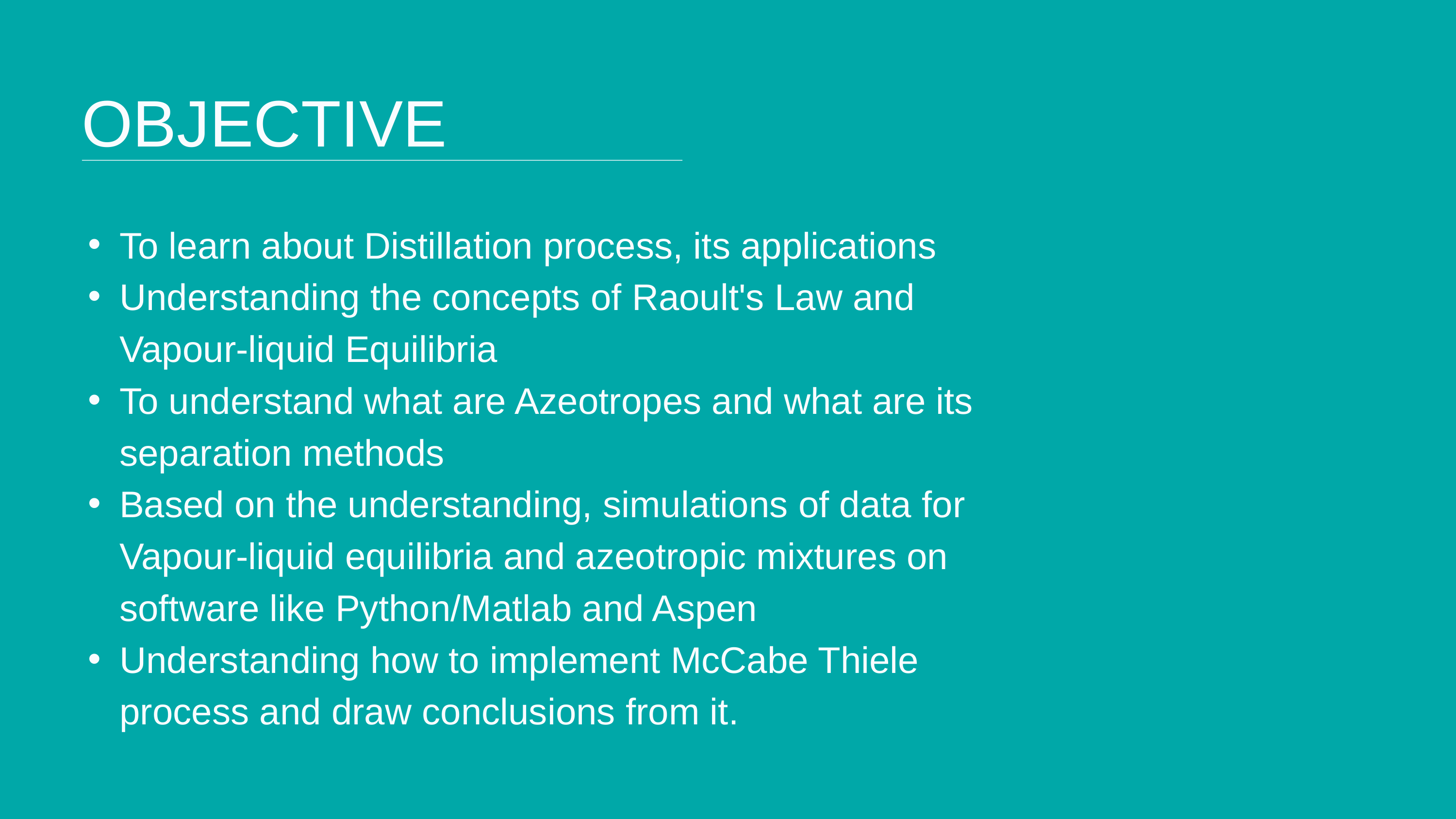

OBJECTIVE

To learn about Distillation process, its applications
Understanding the concepts of Raoult's Law and Vapour-liquid Equilibria
To understand what are Azeotropes and what are its separation methods
Based on the understanding, simulations of data for Vapour-liquid equilibria and azeotropic mixtures on software like Python/Matlab and Aspen
Understanding how to implement McCabe Thiele process and draw conclusions from it.